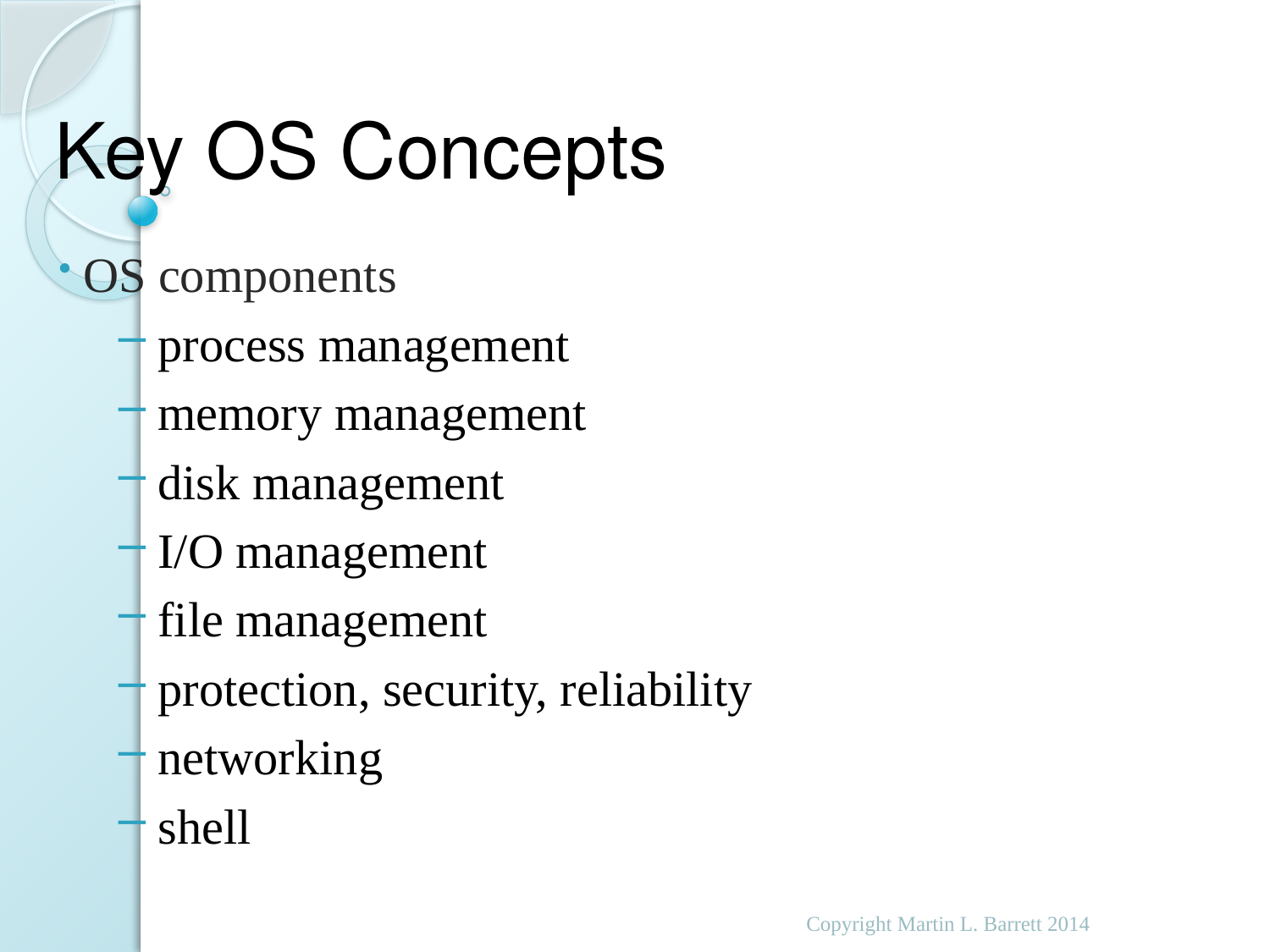

# Key OS Concepts
 OS components
 process management
 memory management
 disk management
 I/O management
 file management
 protection, security, reliability
 networking
 shell
Copyright Martin L. Barrett 2014